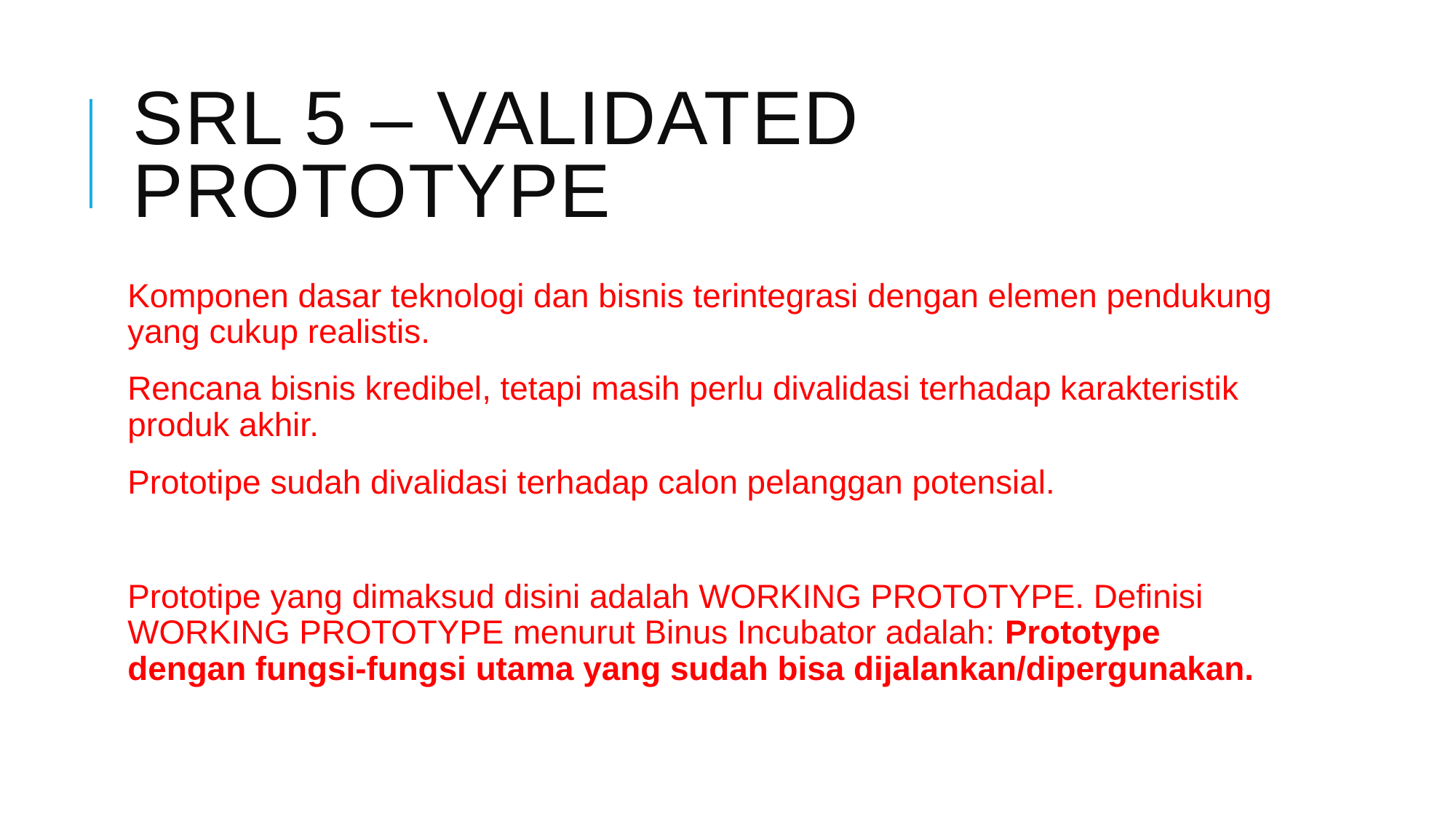

# SRL 5 – Validated Prototype
Komponen dasar teknologi dan bisnis terintegrasi dengan elemen pendukung yang cukup realistis.
Rencana bisnis kredibel, tetapi masih perlu divalidasi terhadap karakteristik produk akhir.
Prototipe sudah divalidasi terhadap calon pelanggan potensial.

Prototipe yang dimaksud disini adalah WORKING PROTOTYPE. Definisi WORKING PROTOTYPE menurut Binus Incubator adalah: Prototype dengan fungsi-fungsi utama yang sudah bisa dijalankan/dipergunakan.